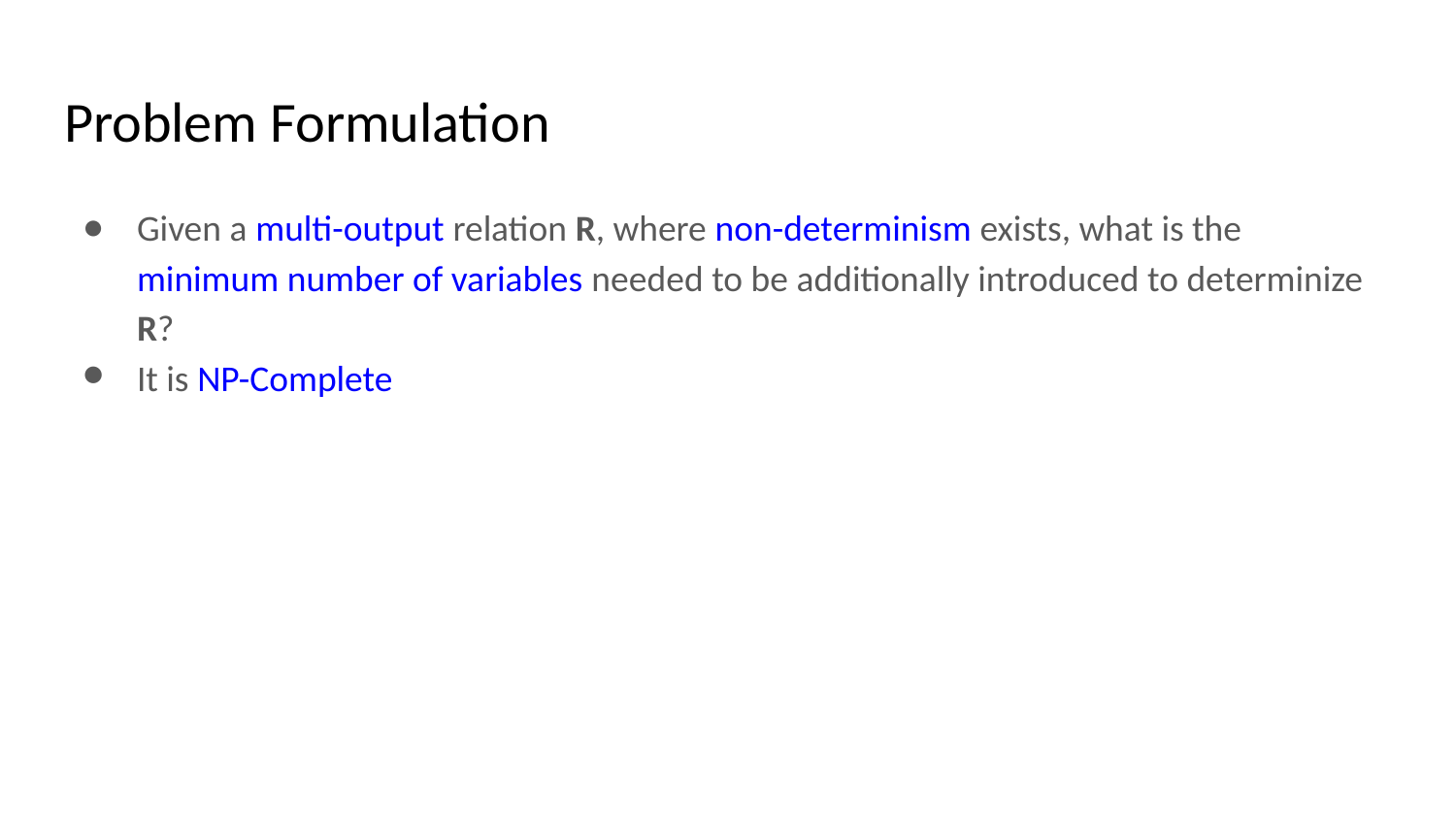

# Problem Formulation
Given a multi-output relation R, where non-determinism exists, what is the minimum number of variables needed to be additionally introduced to determinize R?
It is NP-Complete